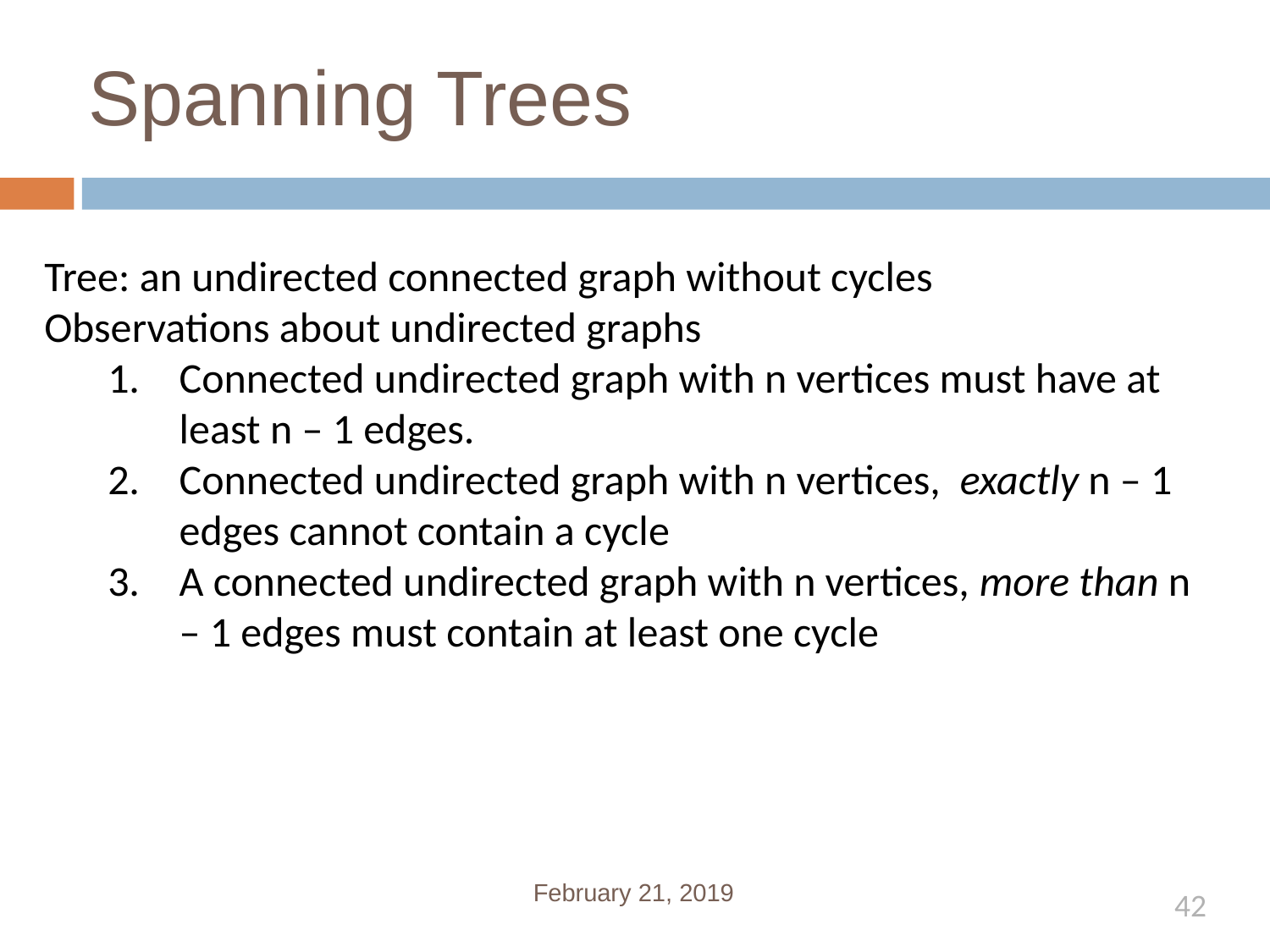

# Spanning Trees
Tree: an undirected connected graph without cycles
Observations about undirected graphs
Connected undirected graph with n vertices must have at least n – 1 edges.
Connected undirected graph with n vertices,  exactly n – 1 edges cannot contain a cycle
A connected undirected graph with n vertices, more than n – 1 edges must contain at least one cycle
February 21, 2019
42